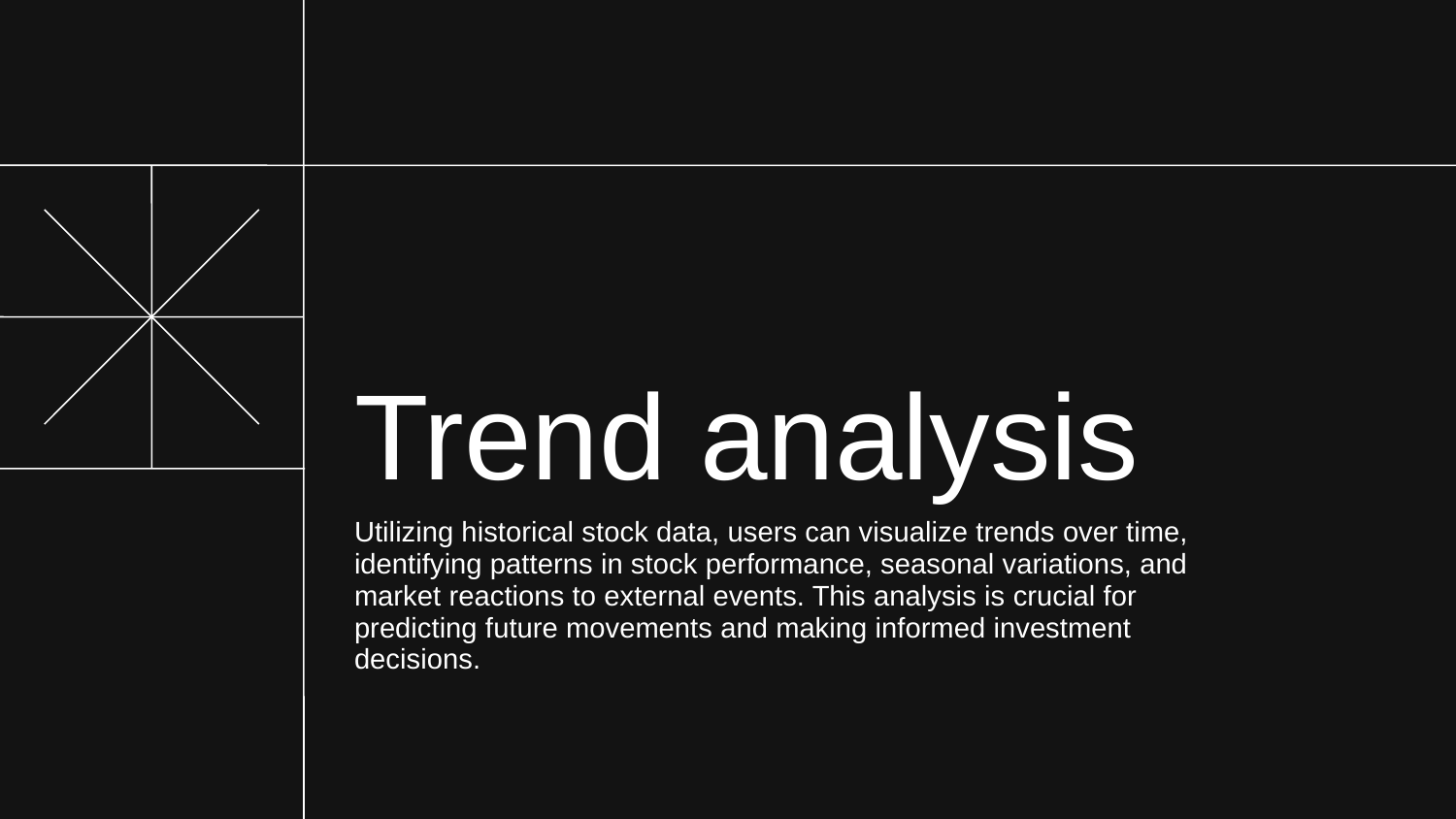

# Trend analysis
Utilizing historical stock data, users can visualize trends over time, identifying patterns in stock performance, seasonal variations, and market reactions to external events. This analysis is crucial for predicting future movements and making informed investment decisions.